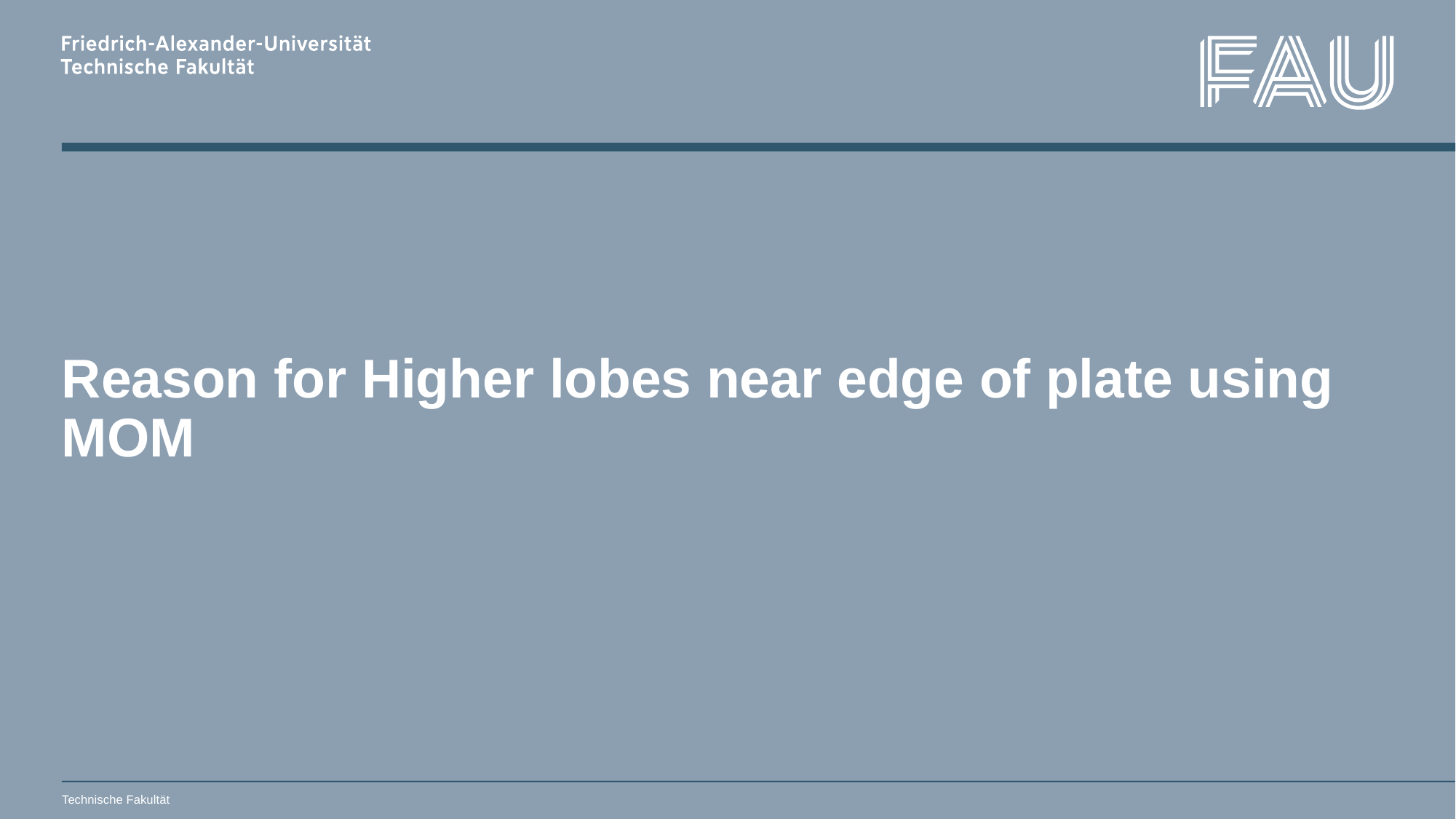

# Reason for Higher lobes near edge of plate using MOM
Technische Fakultät

21